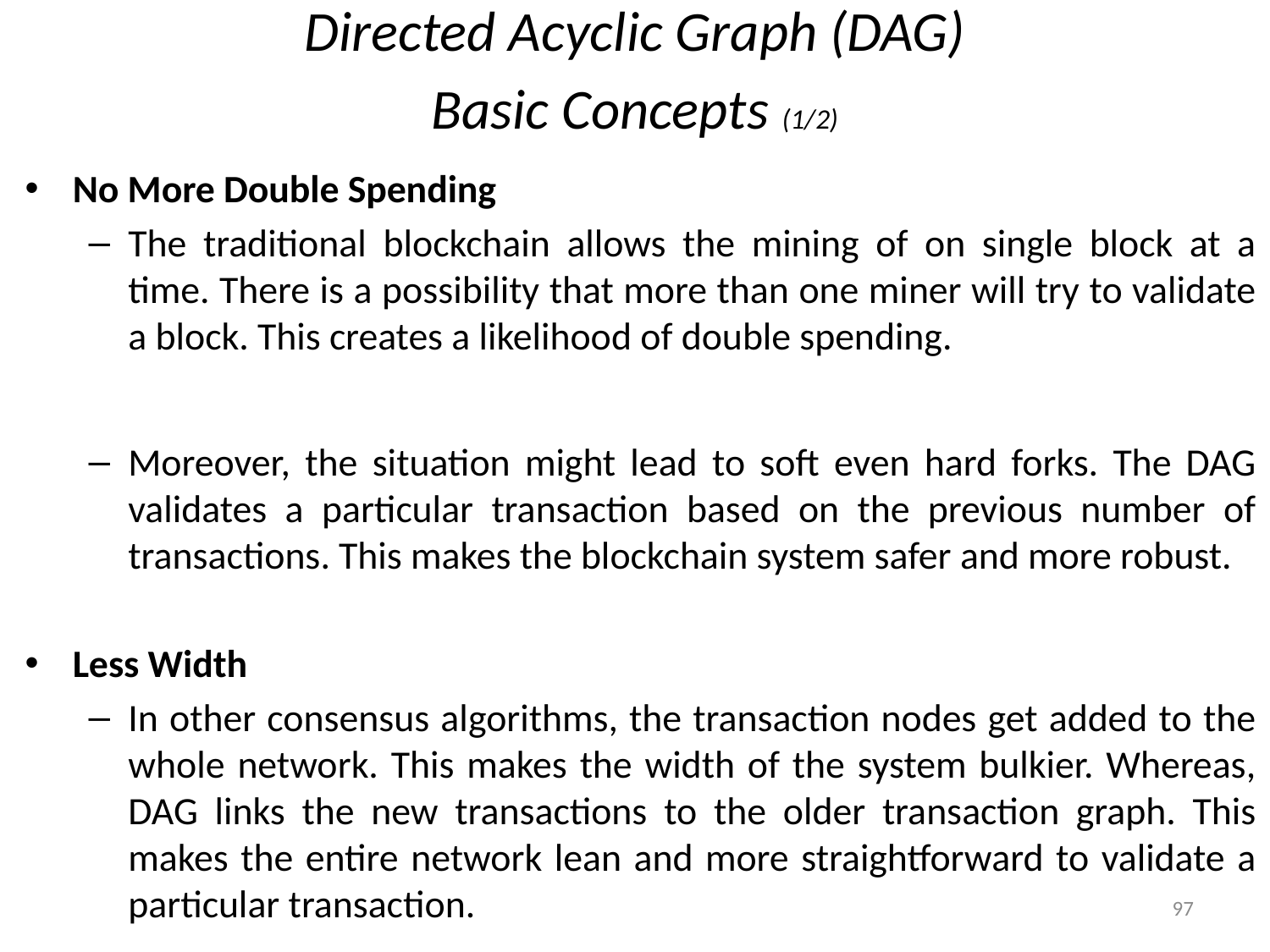

# Directed Acyclic Graph (DAG)
Basic Concepts (1/2)
No More Double Spending
The traditional blockchain allows the mining of on single block at a time. There is a possibility that more than one miner will try to validate a block. This creates a likelihood of double spending.

Moreover, the situation might lead to soft even hard forks. The DAG validates a particular transaction based on the previous number of transactions. This makes the blockchain system safer and more robust.

Less Width
In other consensus algorithms, the transaction nodes get added to the whole network. This makes the width of the system bulkier. Whereas, DAG links the new transactions to the older transaction graph. This makes the entire network lean and more straightforward to validate a particular transaction.
97